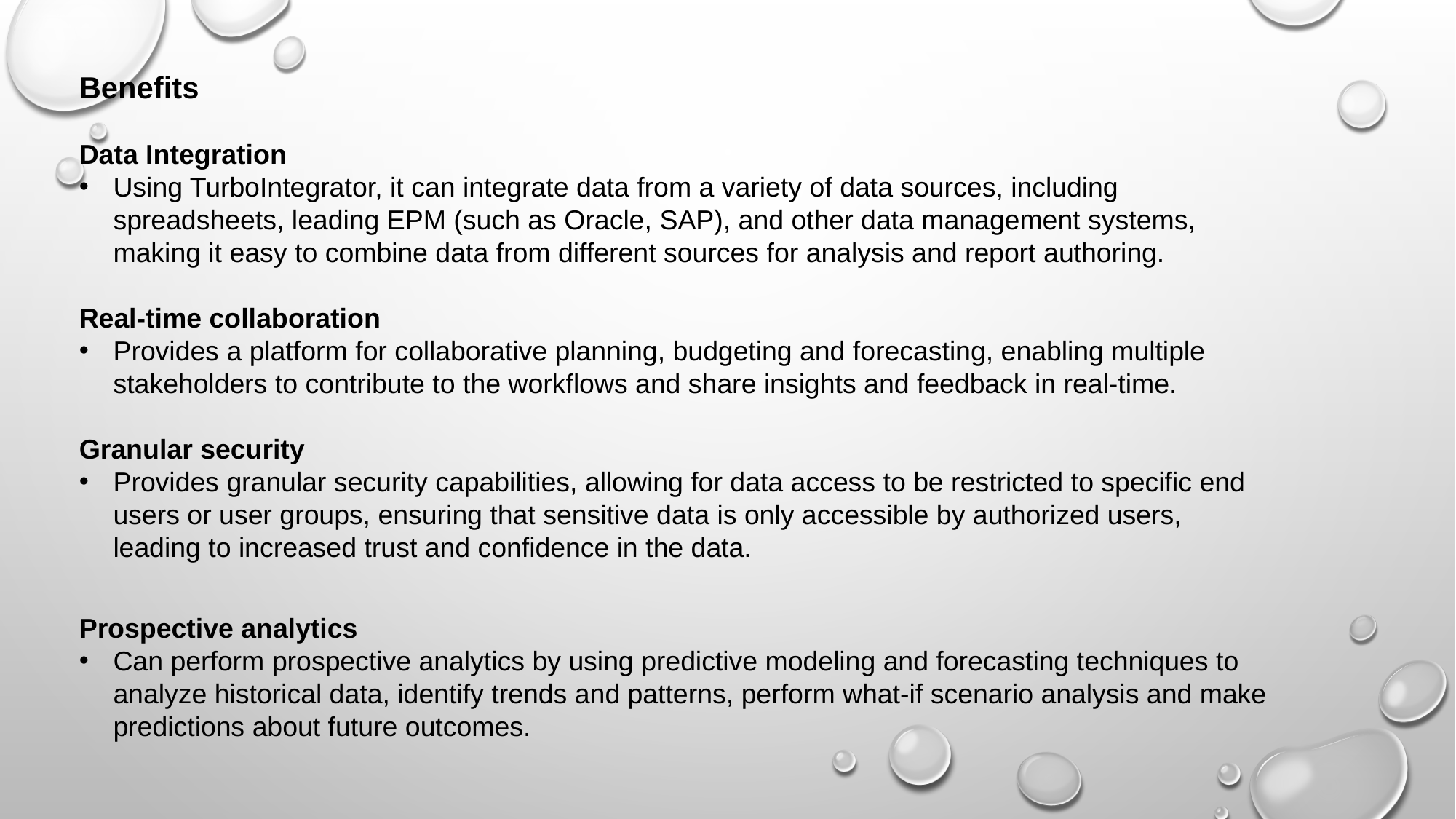

Benefits

Data Integration
Using TurboIntegrator, it can integrate data from a variety of data sources, including spreadsheets, leading EPM (such as Oracle, SAP), and other data management systems, making it easy to combine data from different sources for analysis and report authoring.

Real-time collaboration
Provides a platform for collaborative planning, budgeting and forecasting, enabling multiple stakeholders to contribute to the workflows and share insights and feedback in real-time.

Granular security
Provides granular security capabilities, allowing for data access to be restricted to specific end users or user groups, ensuring that sensitive data is only accessible by authorized users, leading to increased trust and confidence in the data.
Prospective analytics
Can perform prospective analytics by using predictive modeling and forecasting techniques to analyze historical data, identify trends and patterns, perform what-if scenario analysis and make predictions about future outcomes.